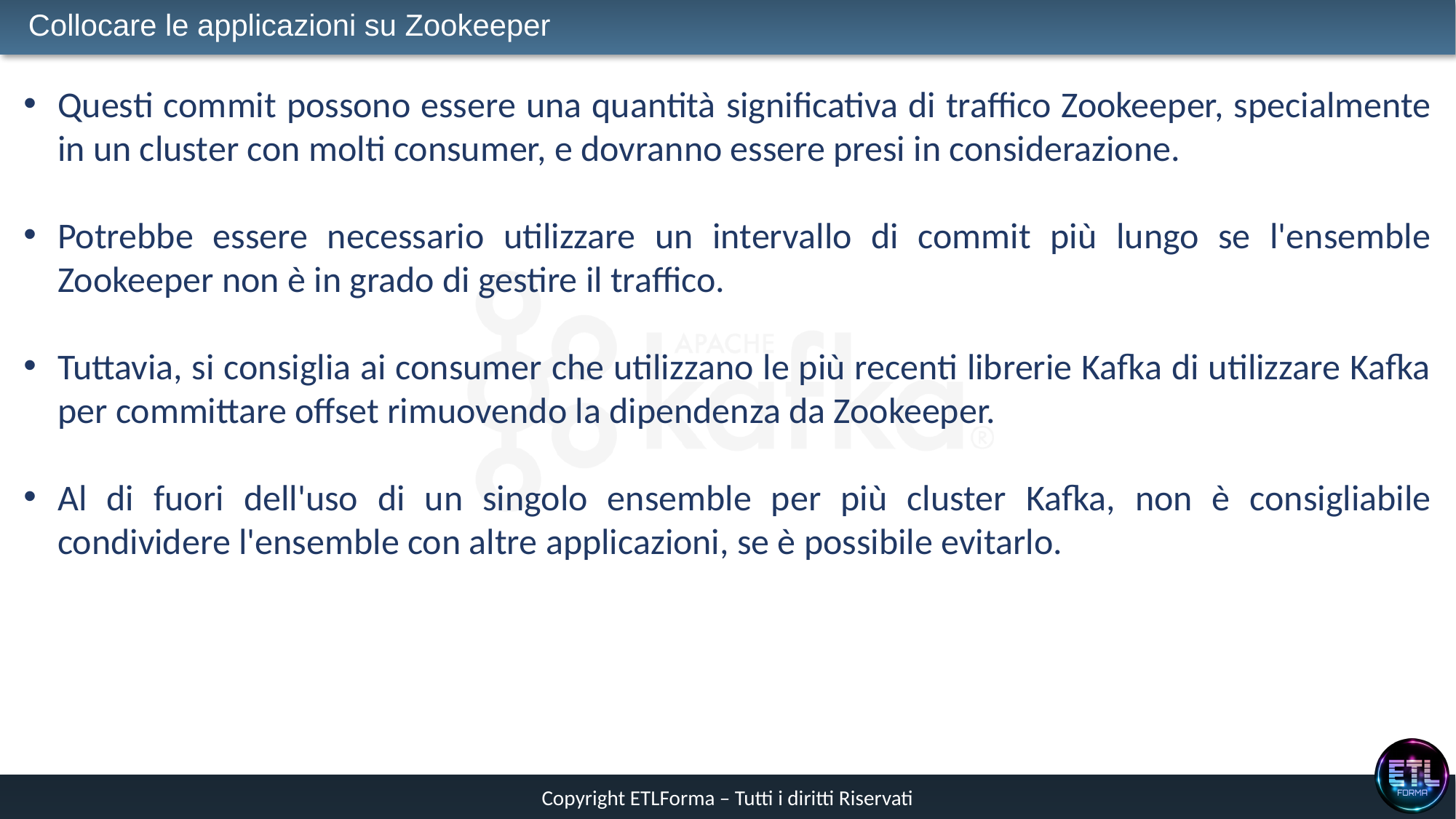

# Collocare le applicazioni su Zookeeper
Questi commit possono essere una quantità significativa di traffico Zookeeper, specialmente in un cluster con molti consumer, e dovranno essere presi in considerazione.

Potrebbe essere necessario utilizzare un intervallo di commit più lungo se l'ensemble Zookeeper non è in grado di gestire il traffico.

Tuttavia, si consiglia ai consumer che utilizzano le più recenti librerie Kafka di utilizzare Kafka per committare offset rimuovendo la dipendenza da Zookeeper.

Al di fuori dell'uso di un singolo ensemble per più cluster Kafka, non è consigliabile condividere l'ensemble con altre applicazioni, se è possibile evitarlo.